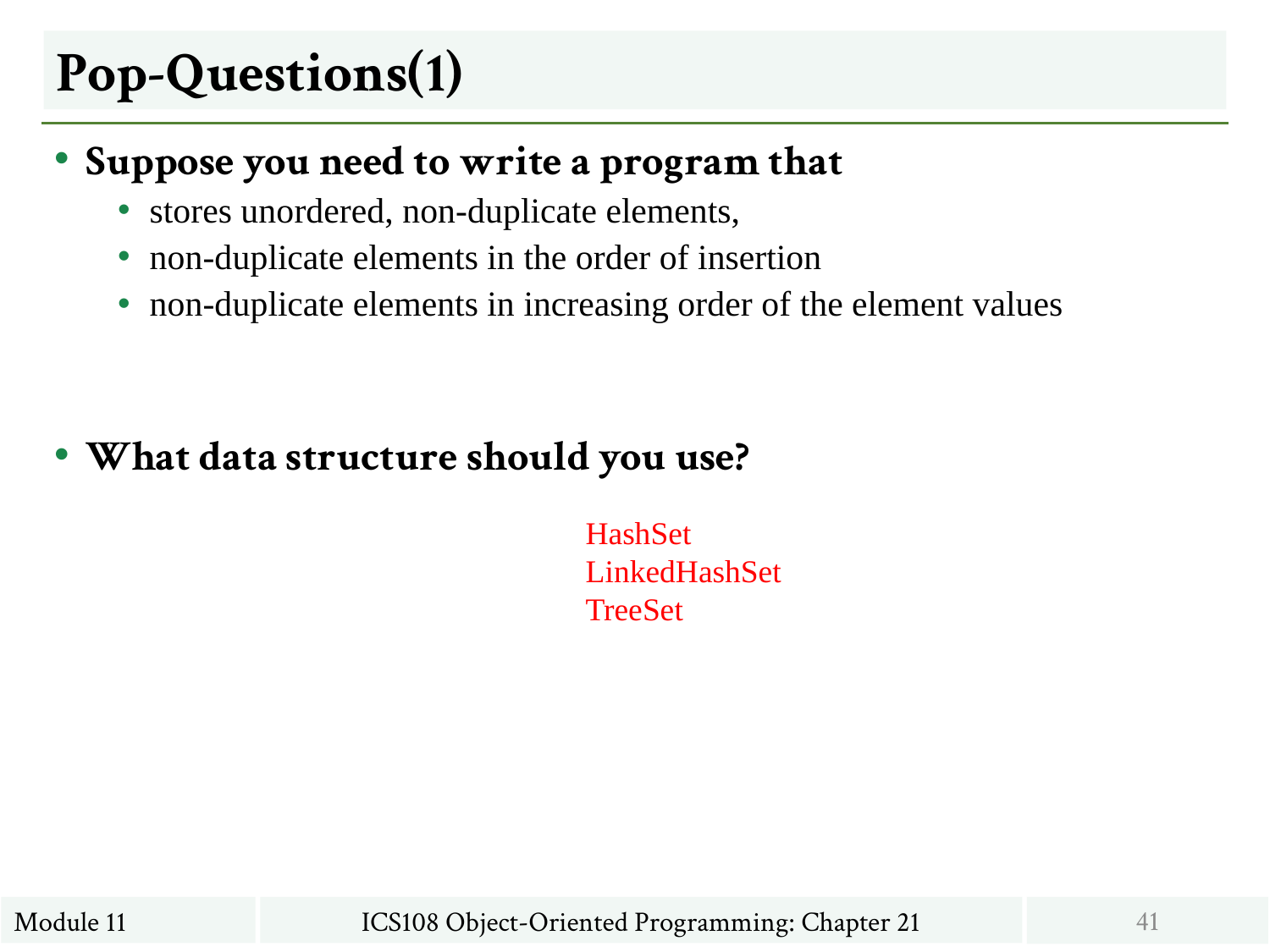

# Pop-Questions(1)
Suppose you need to write a program that
stores unordered, non-duplicate elements,
non-duplicate elements in the order of insertion
non-duplicate elements in increasing order of the element values

What data structure should you use?

HashSet
LinkedHashSet
TreeSet
41